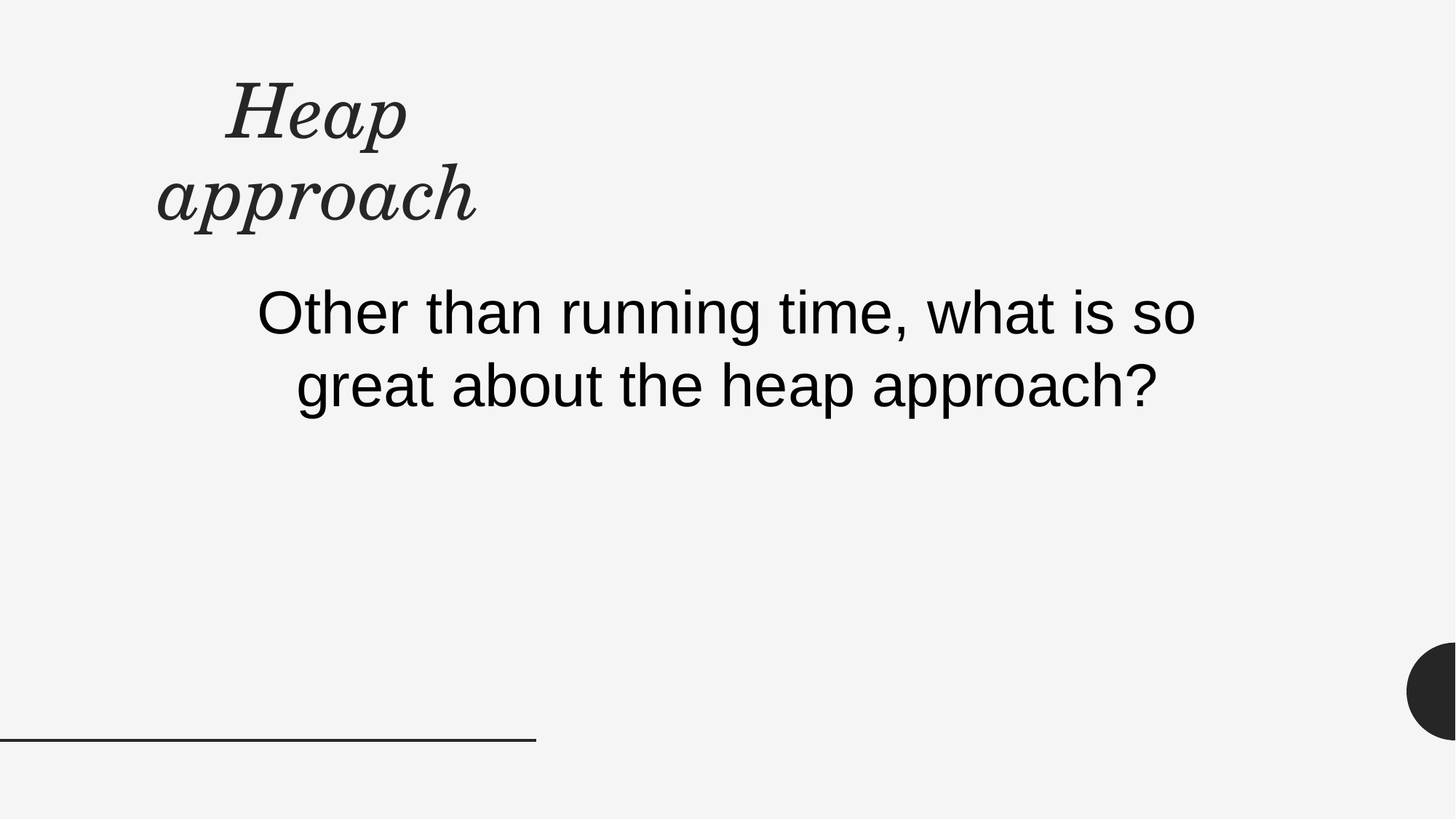

# Heap approach
Other than running time, what is so great about the heap approach?